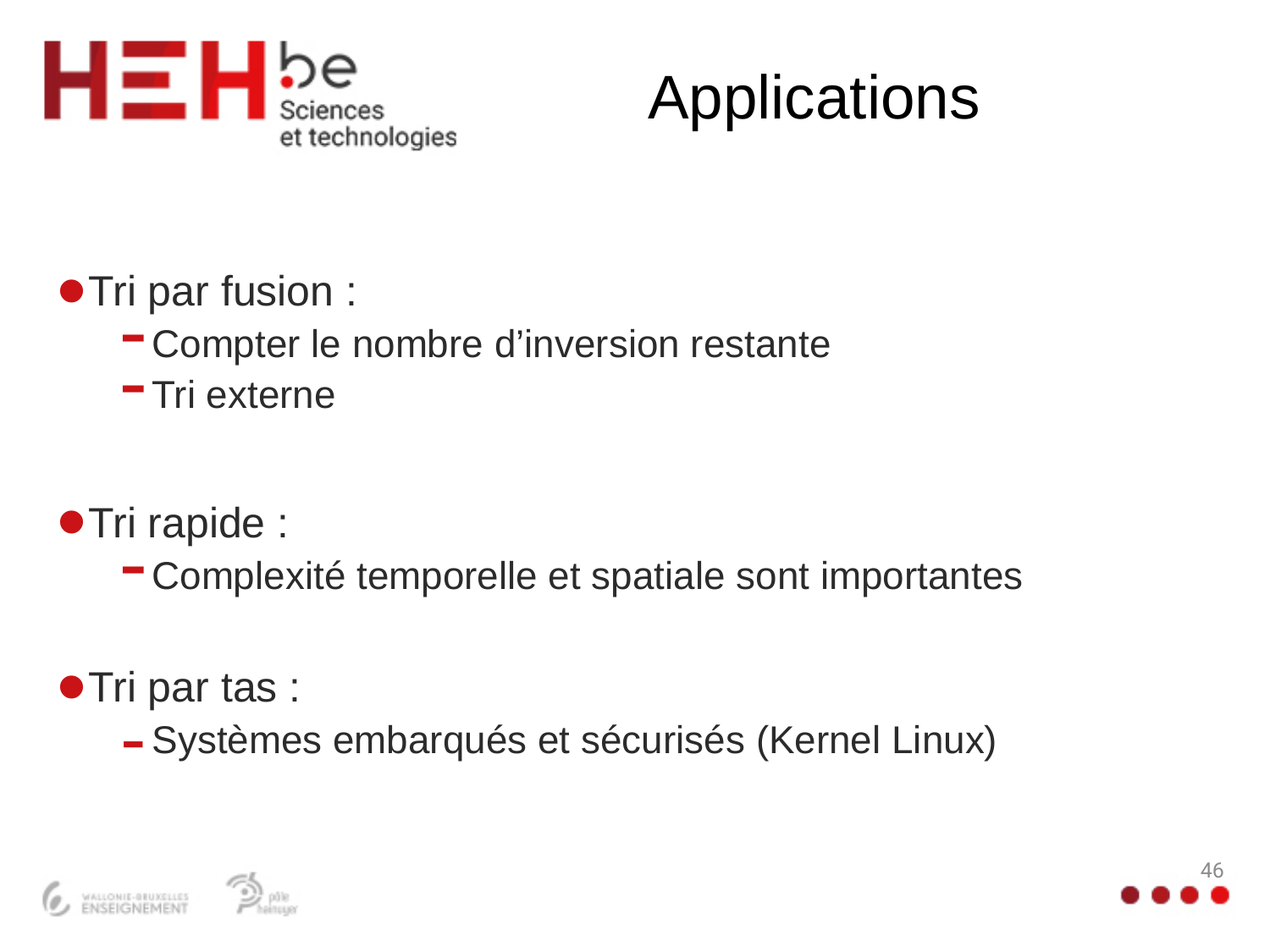

# Applications
Tri par fusion :
Compter le nombre d’inversion restante
Tri externe

Tri rapide :
Complexité temporelle et spatiale sont importantes

Tri par tas :
Systèmes embarqués et sécurisés (Kernel Linux)

46